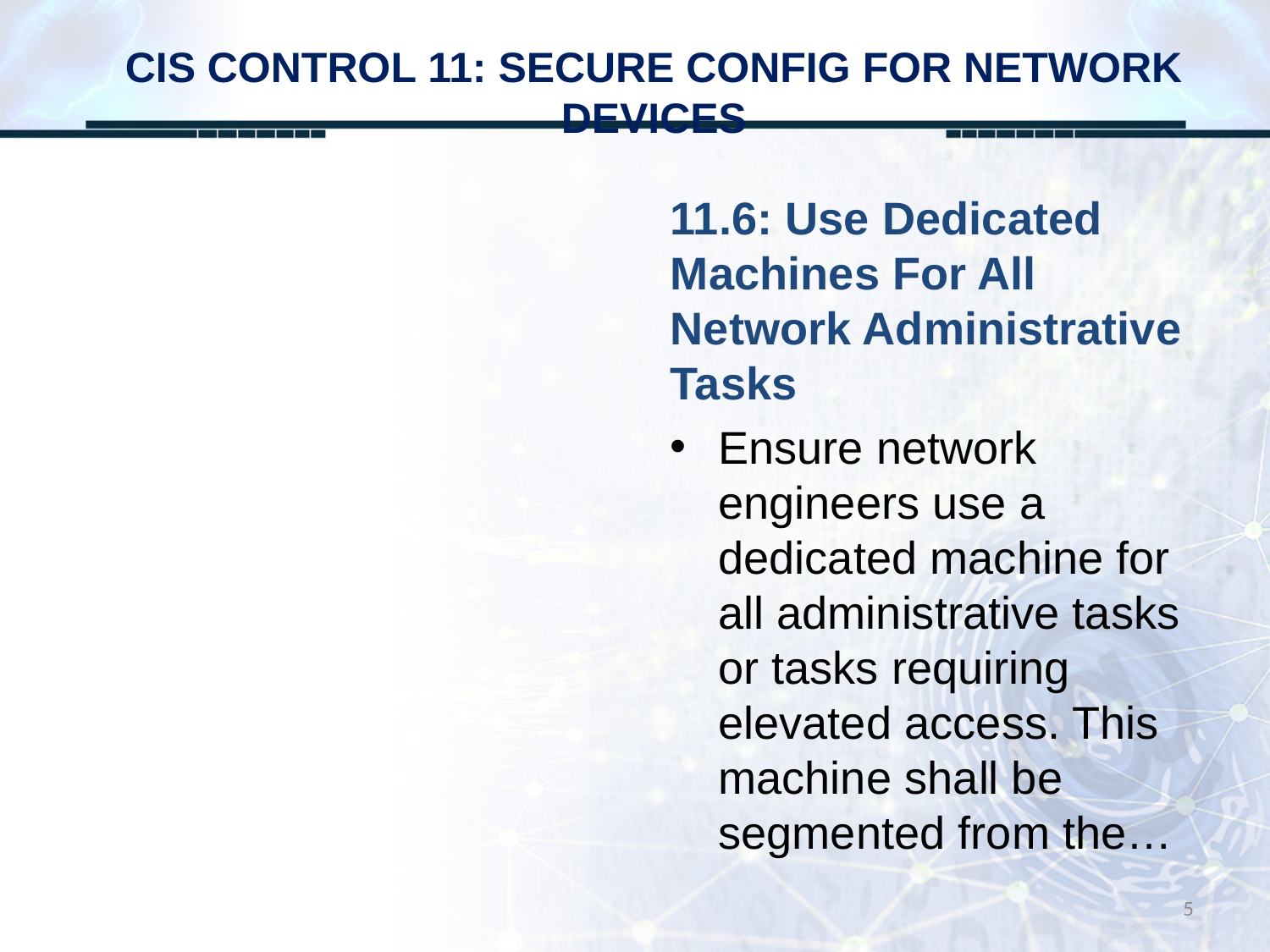

# CIS CONTROL 11: SECURE CONFIG FOR NETWORK DEVICES
11.6: Use Dedicated Machines For All Network Administrative Tasks
Ensure network engineers use a dedicated machine for all administrative tasks or tasks requiring elevated access. This machine shall be segmented from the…
5